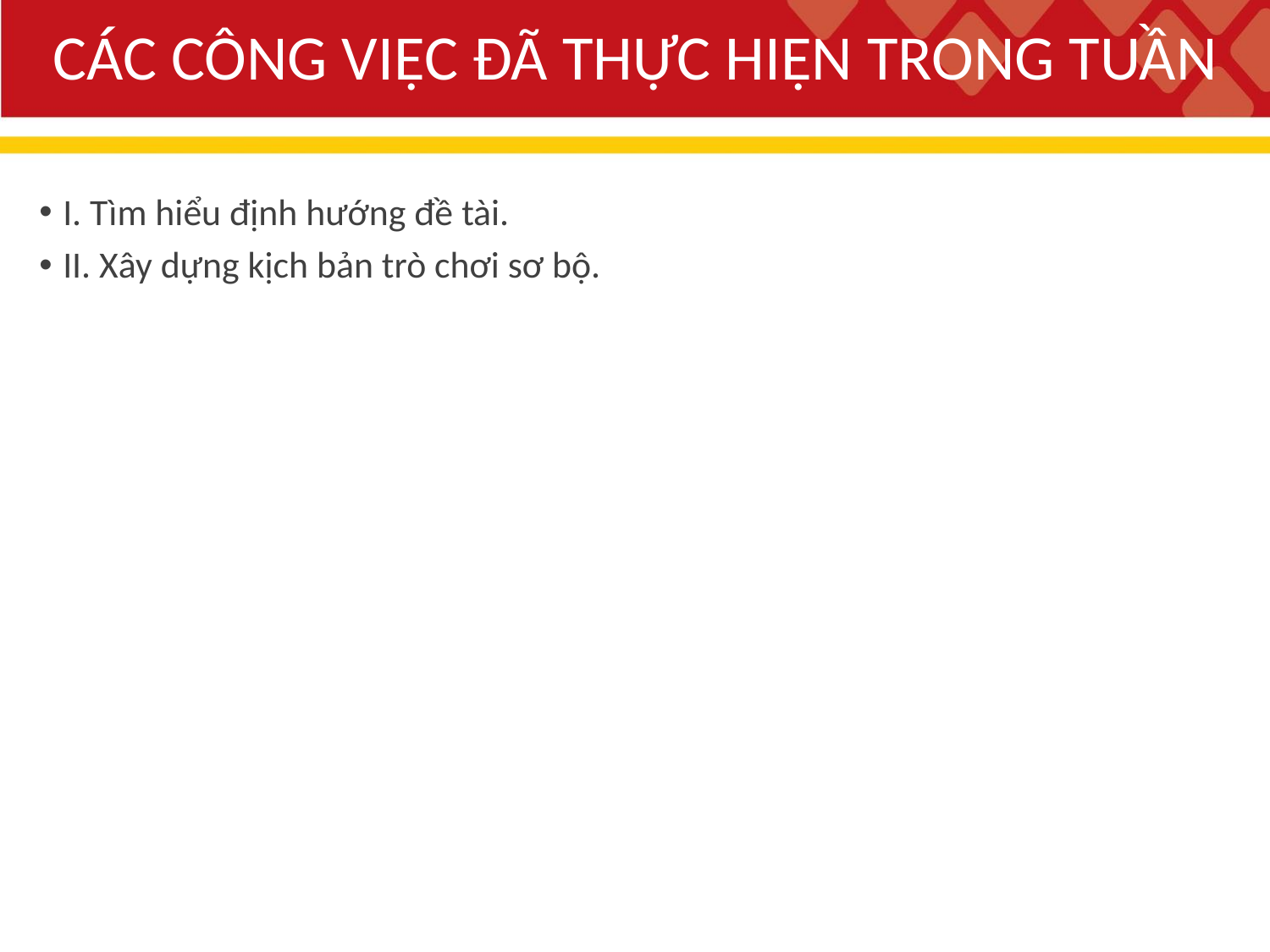

# CÁC CÔNG VIỆC ĐÃ THỰC HIỆN TRONG TUẦN
I. Tìm hiểu định hướng đề tài.
II. Xây dựng kịch bản trò chơi sơ bộ.